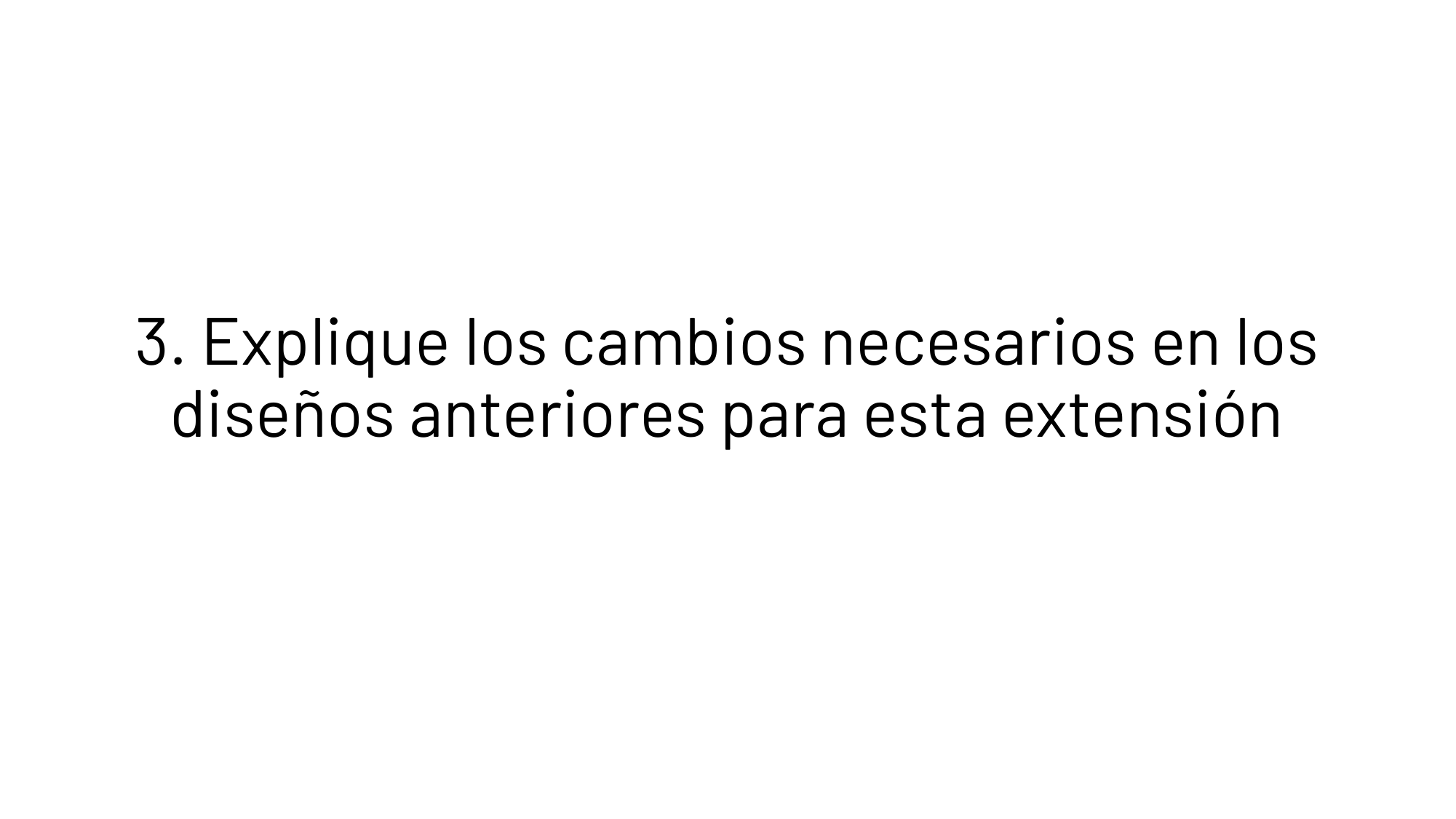

# 3. Explique los cambios necesarios en los diseños anteriores para esta extensión